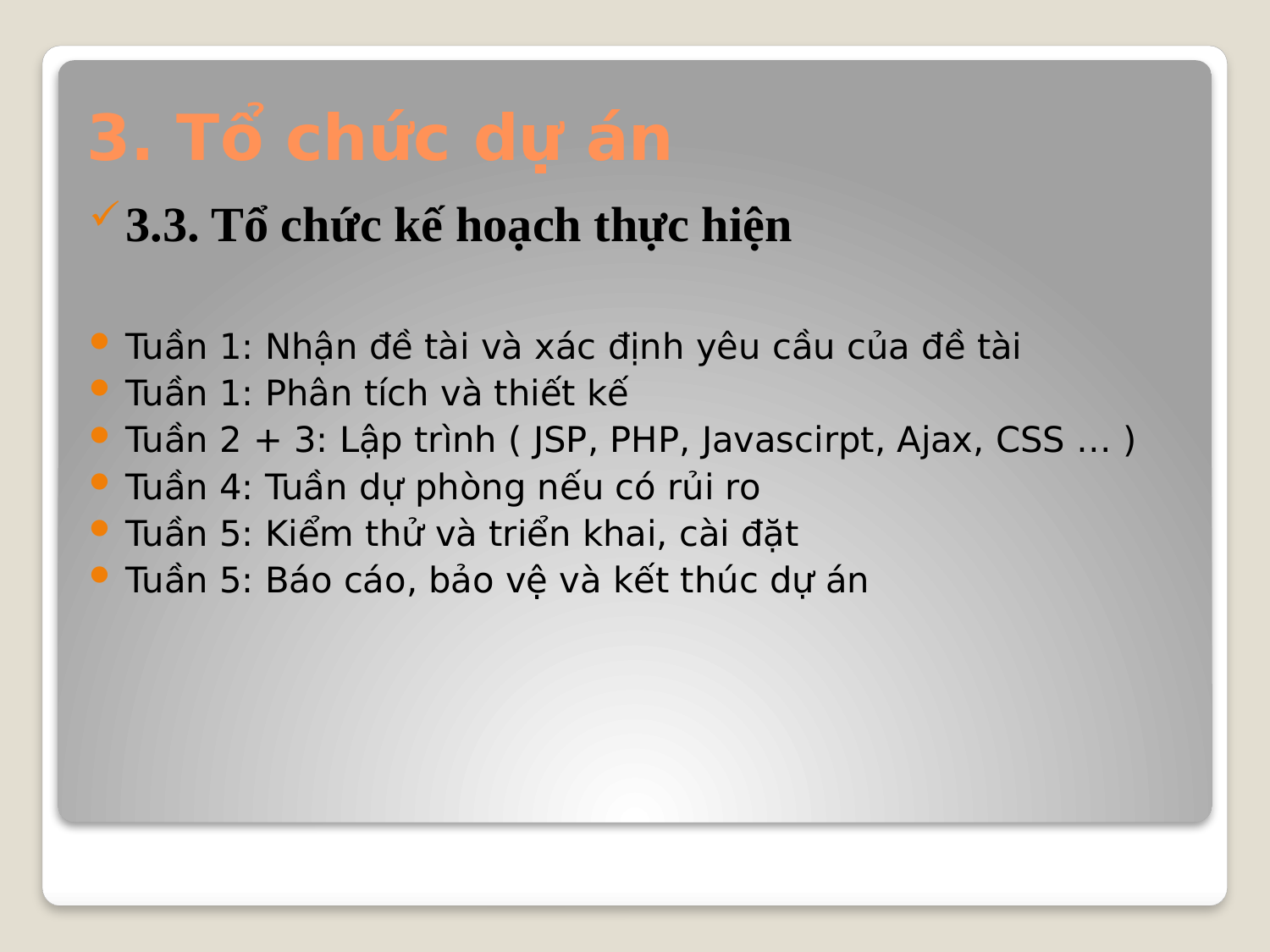

# 3. Tổ chức dự án
3.3. Tổ chức kế hoạch thực hiện

Tuần 1: Nhận đề tài và xác định yêu cầu của đề tài
Tuần 1: Phân tích và thiết kế
Tuần 2 + 3: Lập trình ( JSP, PHP, Javascirpt, Ajax, CSS … )
Tuần 4: Tuần dự phòng nếu có rủi ro
Tuần 5: Kiểm thử và triển khai, cài đặt
Tuần 5: Báo cáo, bảo vệ và kết thúc dự án